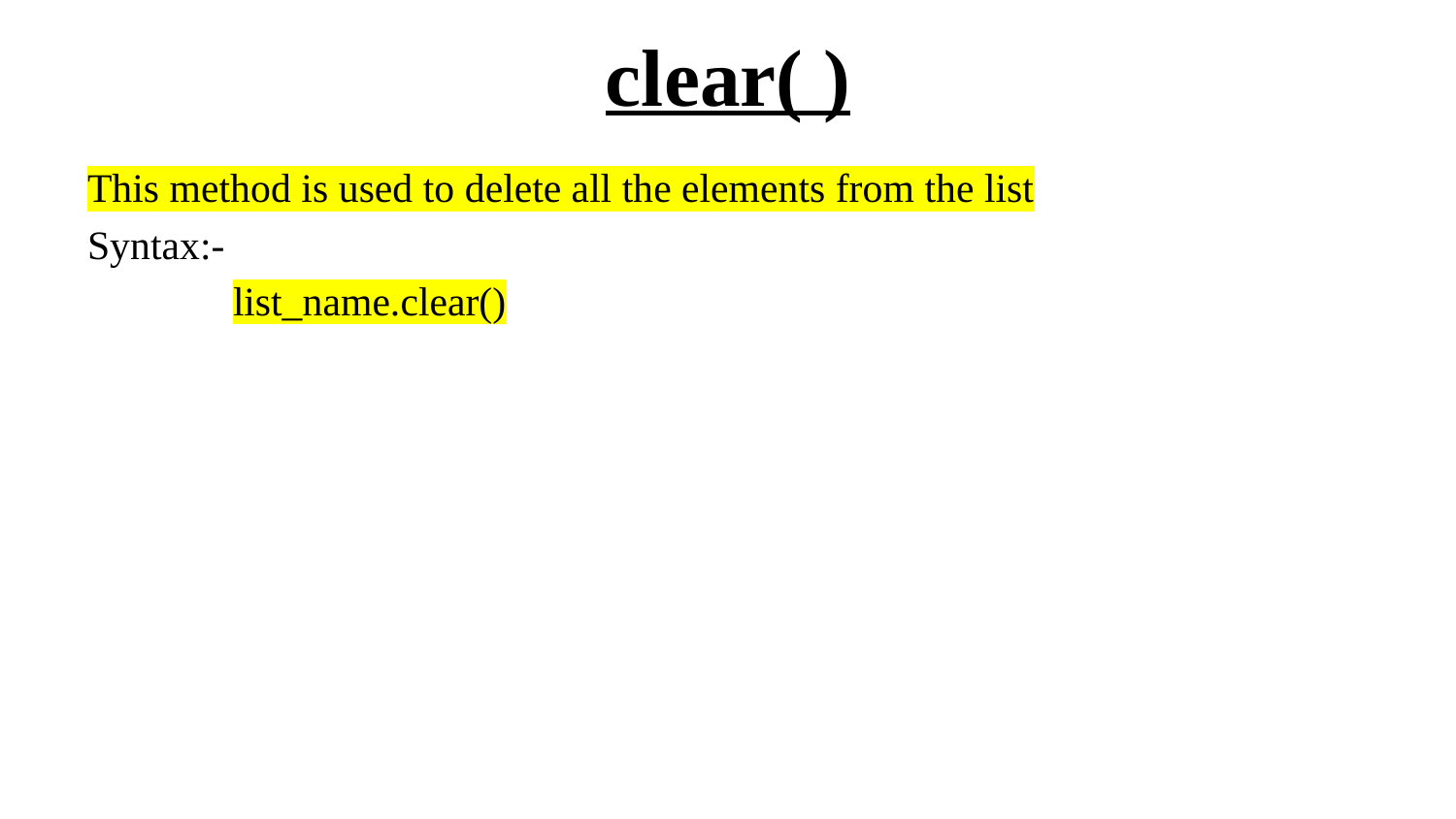

# clear( )
This method is used to delete all the elements from the list
Syntax:-
	list_name.clear()